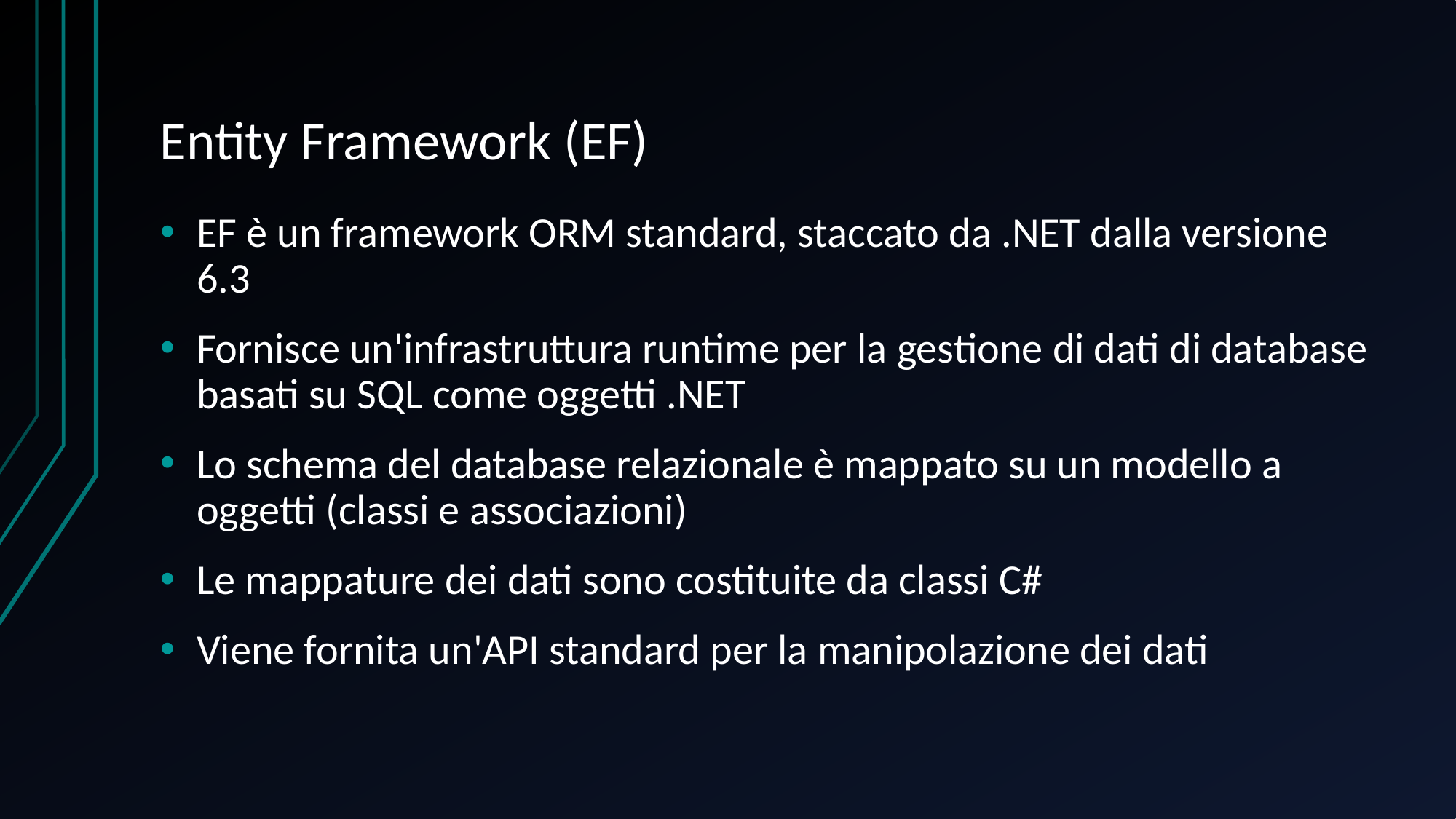

# Entity Framework (EF)
EF è un framework ORM standard, staccato da .NET dalla versione 6.3
Fornisce un'infrastruttura runtime per la gestione di dati di database basati su SQL come oggetti .NET
Lo schema del database relazionale è mappato su un modello a oggetti (classi e associazioni)
Le mappature dei dati sono costituite da classi C#
Viene fornita un'API standard per la manipolazione dei dati